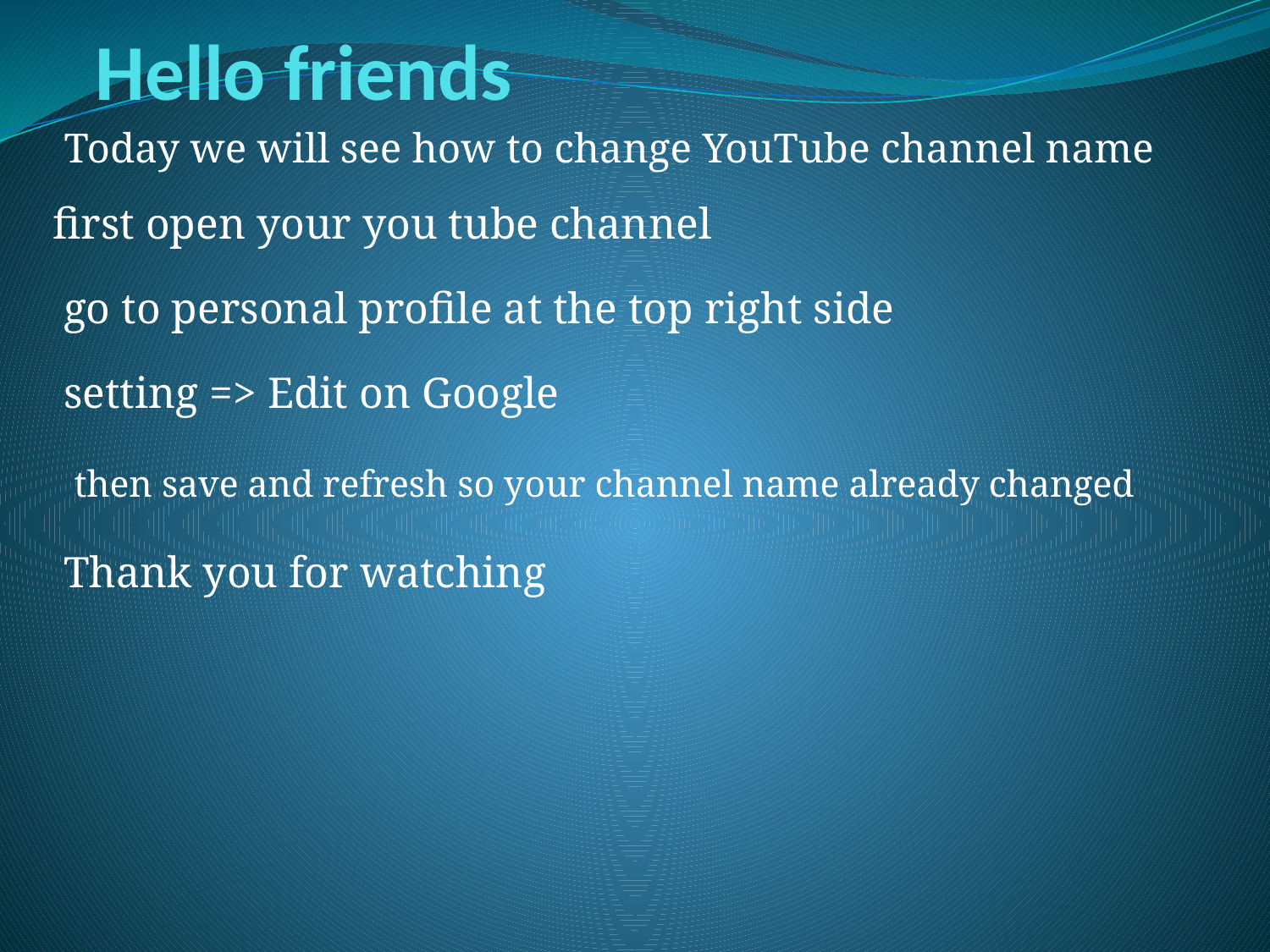

# Hello friends
Today we will see how to change YouTube channel name
first open your you tube channel
go to personal profile at the top right side
setting => Edit on Google
then save and refresh so your channel name already changed
Thank you for watching